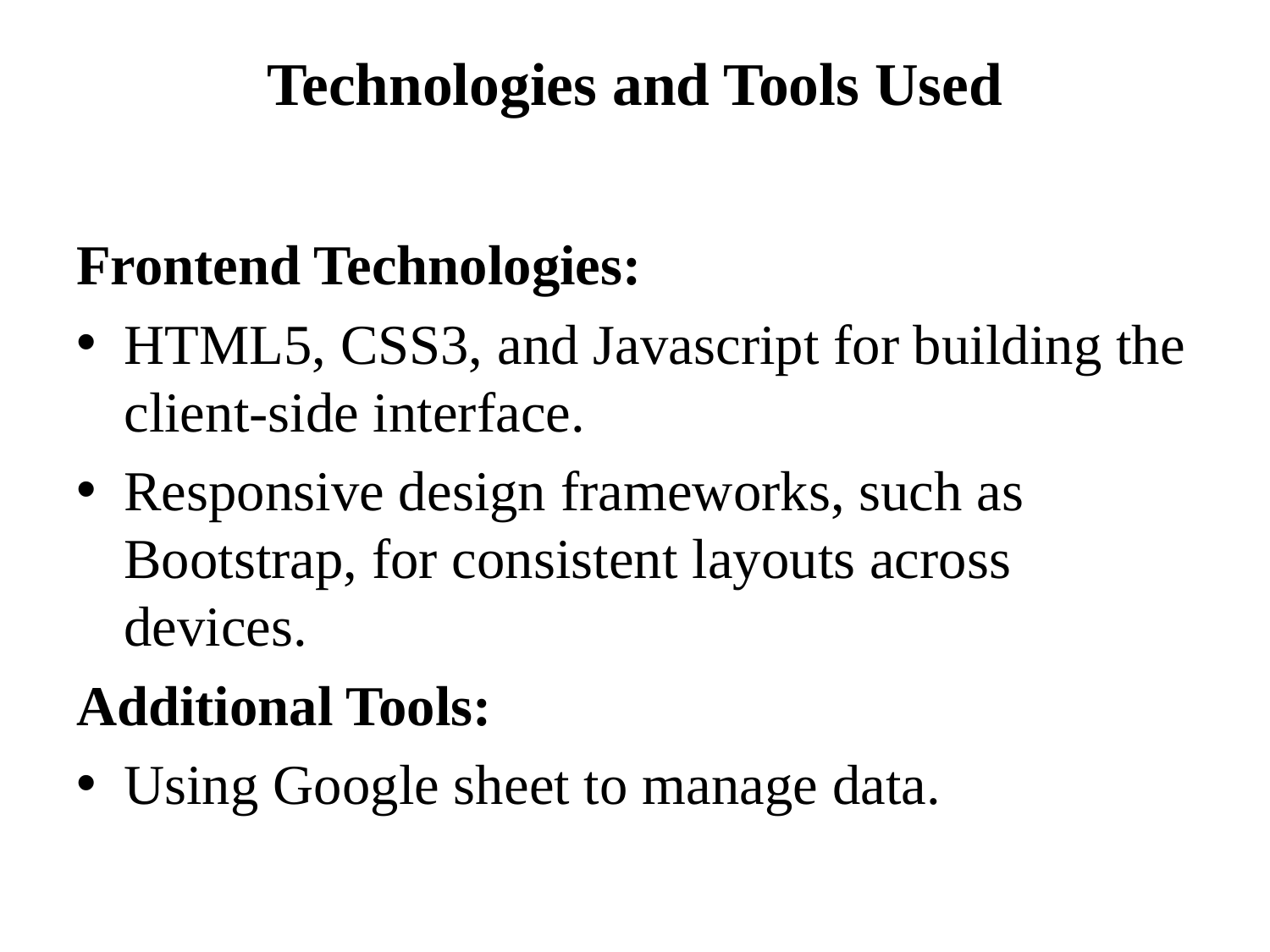

# Technologies and Tools Used
Frontend Technologies:
HTML5, CSS3, and Javascript for building the client-side interface.
Responsive design frameworks, such as Bootstrap, for consistent layouts across devices.
Additional Tools:
Using Google sheet to manage data.